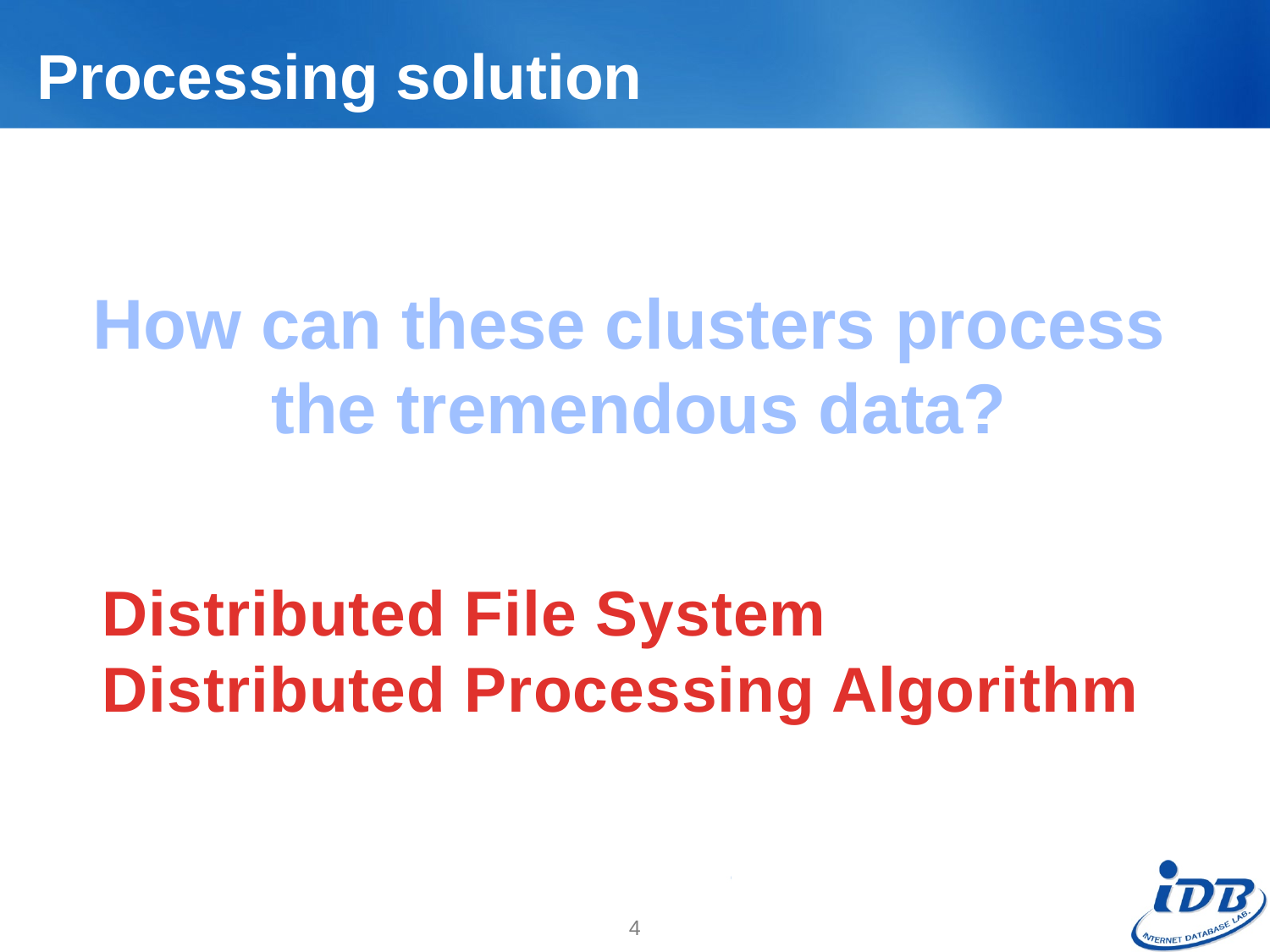

# Processing solution
How can these clusters process
the tremendous data?
Distributed File System
Distributed Processing Algorithm
4